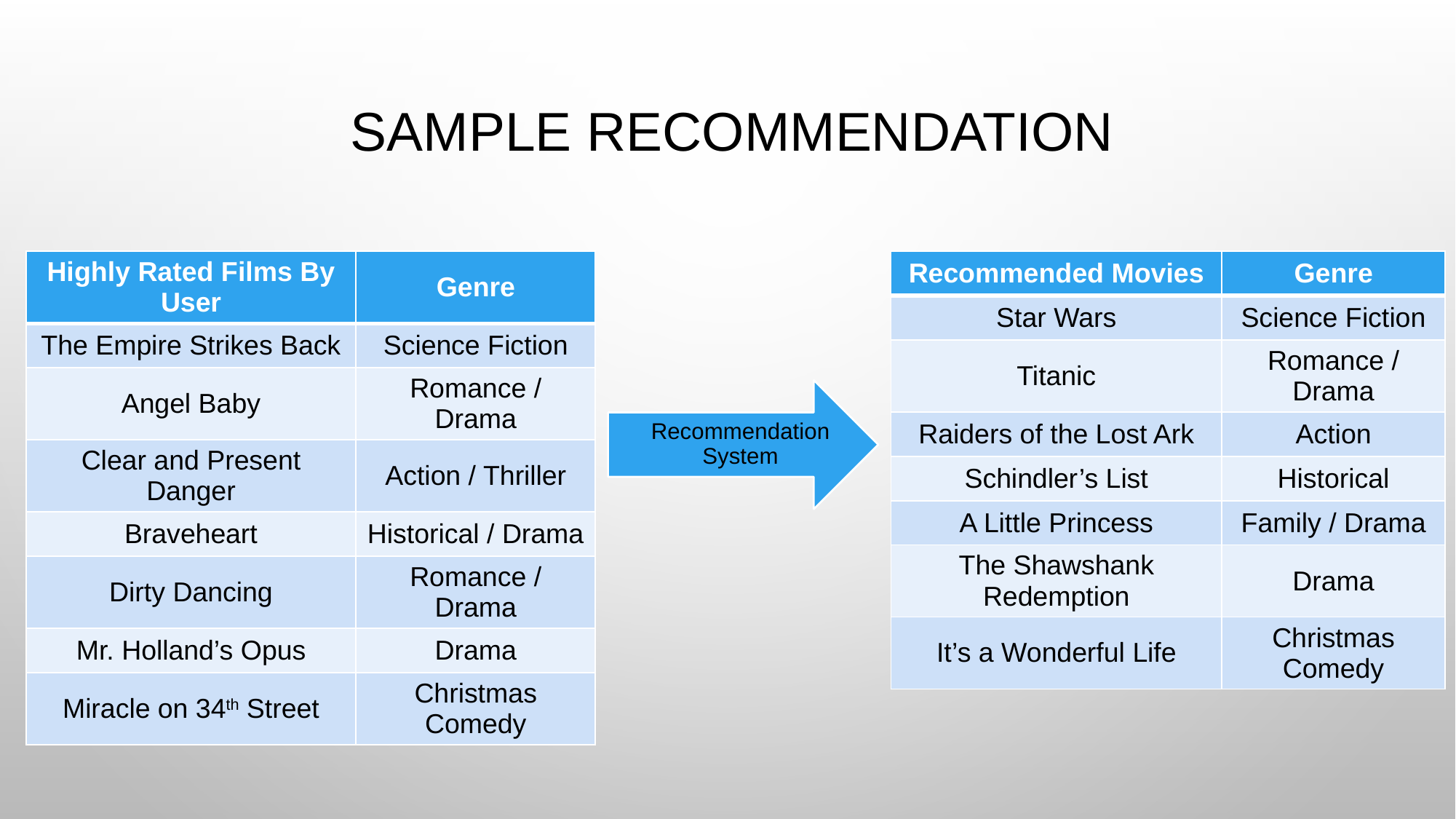

# SAMPLE Recommendation
| Highly Rated Films By User | Genre |
| --- | --- |
| The Empire Strikes Back | Science Fiction |
| Angel Baby | Romance / Drama |
| Clear and Present Danger | Action / Thriller |
| Braveheart | Historical / Drama |
| Dirty Dancing | Romance / Drama |
| Mr. Holland’s Opus | Drama |
| Miracle on 34th Street | Christmas Comedy |
| Recommended Movies | Genre |
| --- | --- |
| Star Wars | Science Fiction |
| Titanic | Romance / Drama |
| Raiders of the Lost Ark | Action |
| Schindler’s List | Historical |
| A Little Princess | Family / Drama |
| The Shawshank Redemption | Drama |
| It’s a Wonderful Life | Christmas Comedy |
Recommendation System